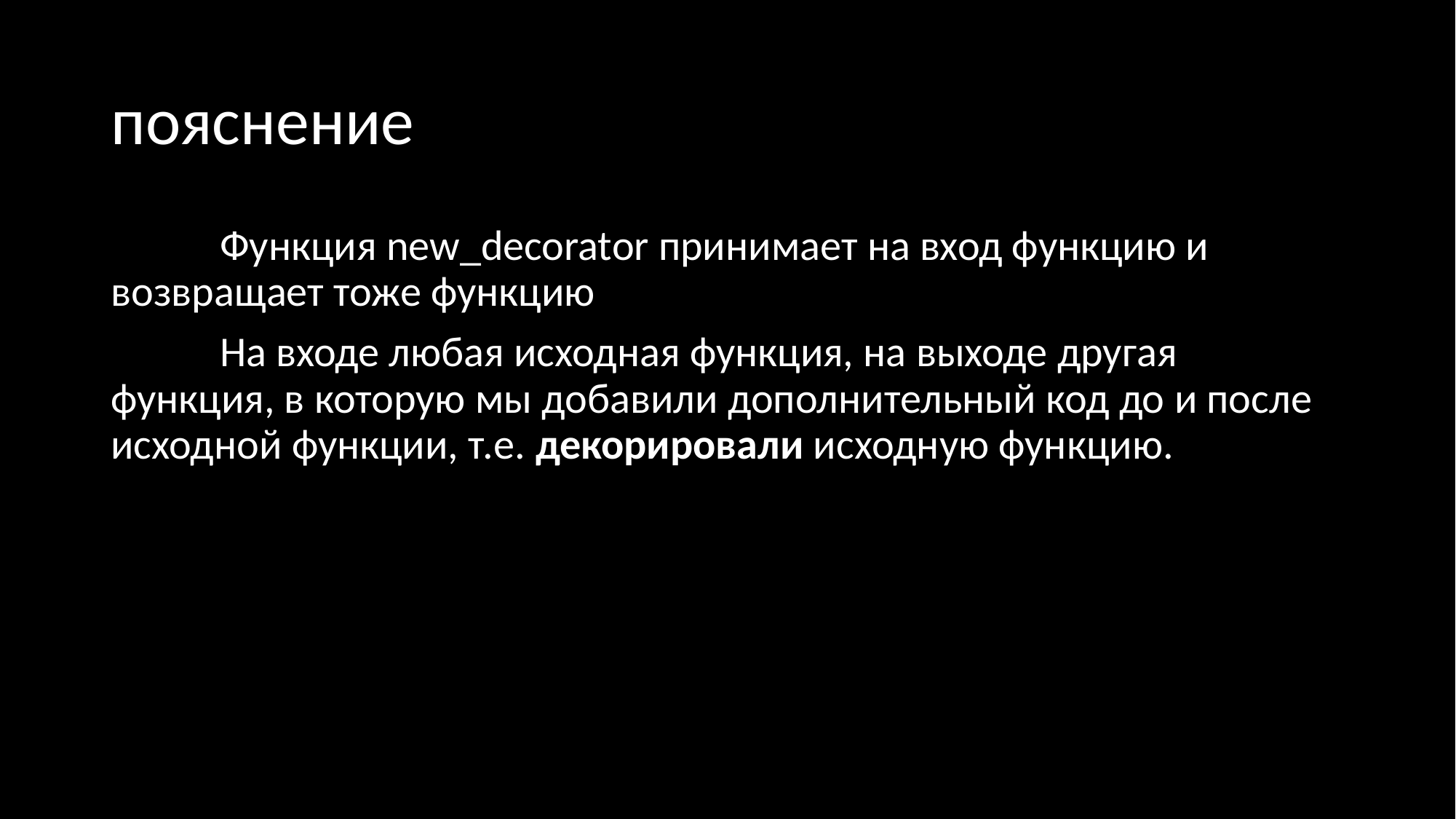

# пояснение
	Функция new_decorator принимает на вход функцию и возвращает тоже функцию
	На входе любая исходная функция, на выходе другая функция, в которую мы добавили дополнительный код до и после исходной функции, т.е. декорировали исходную функцию.